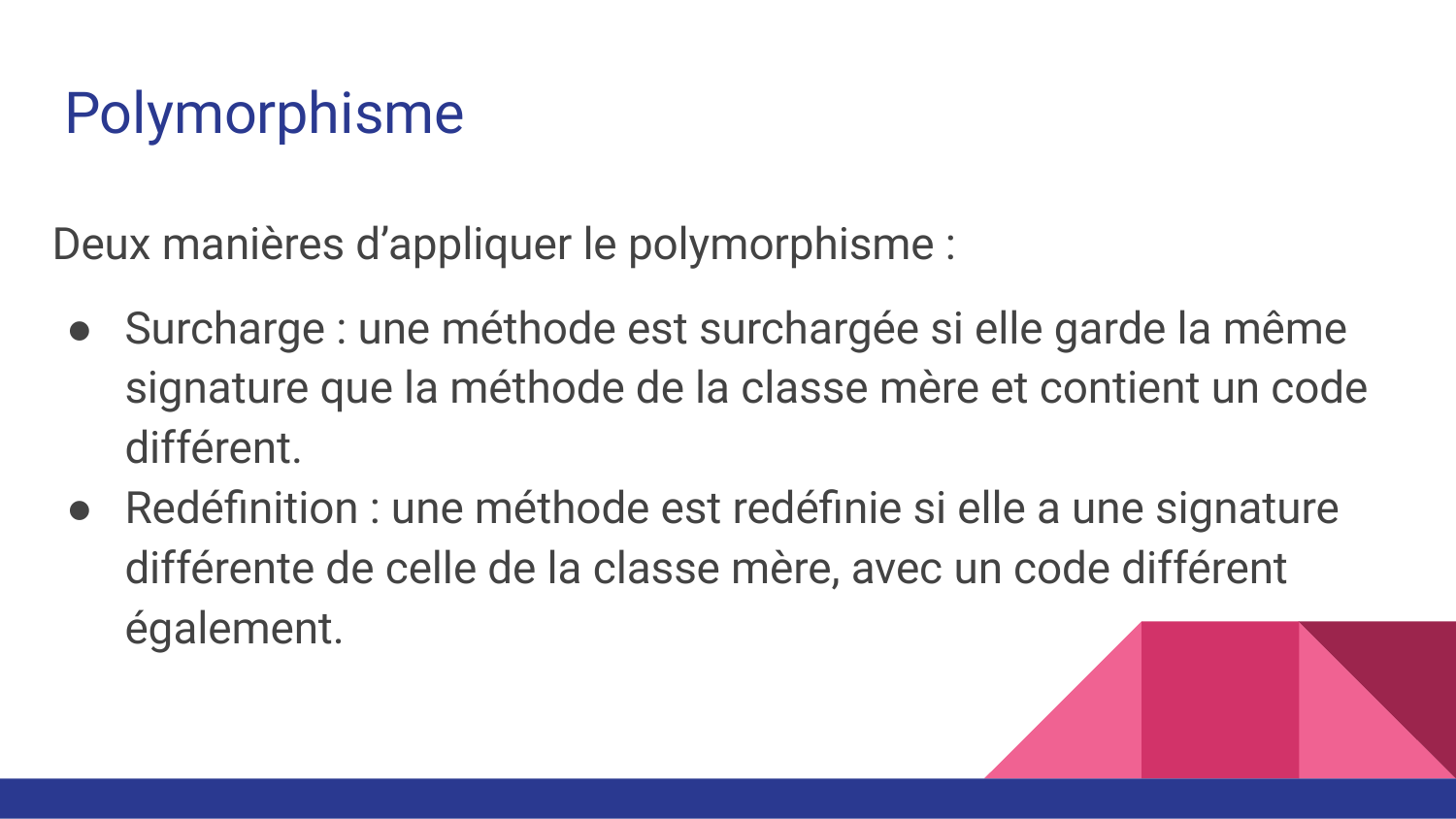

# Polymorphisme
Deux manières d’appliquer le polymorphisme :
Surcharge : une méthode est surchargée si elle garde la même signature que la méthode de la classe mère et contient un code différent.
Redéfinition : une méthode est redéfinie si elle a une signature différente de celle de la classe mère, avec un code différent également.